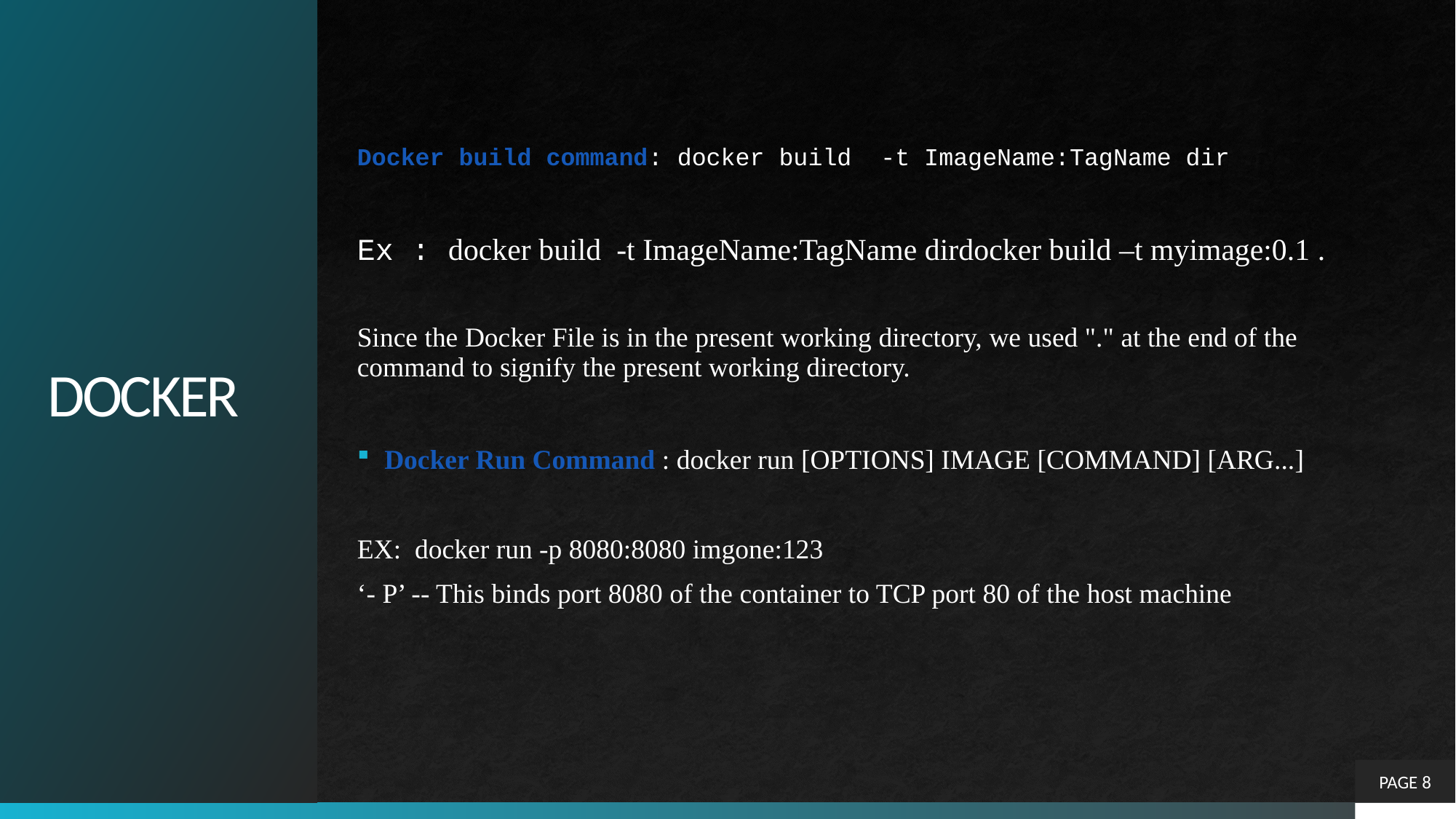

# DOCKER
Docker build command: docker build  -t ImageName:TagName dir

Ex : docker build  -t ImageName:TagName dirdocker build –t myimage:0.1 .

Since the Docker File is in the present working directory, we used "." at the end of the command to signify the present working directory.

Docker Run Command : docker run [OPTIONS] IMAGE [COMMAND] [ARG...]

EX:  docker run -p 8080:8080 imgone:123
‘- P’ -- This binds port 8080 of the container to TCP port 80 of the host machine

PAGE 8